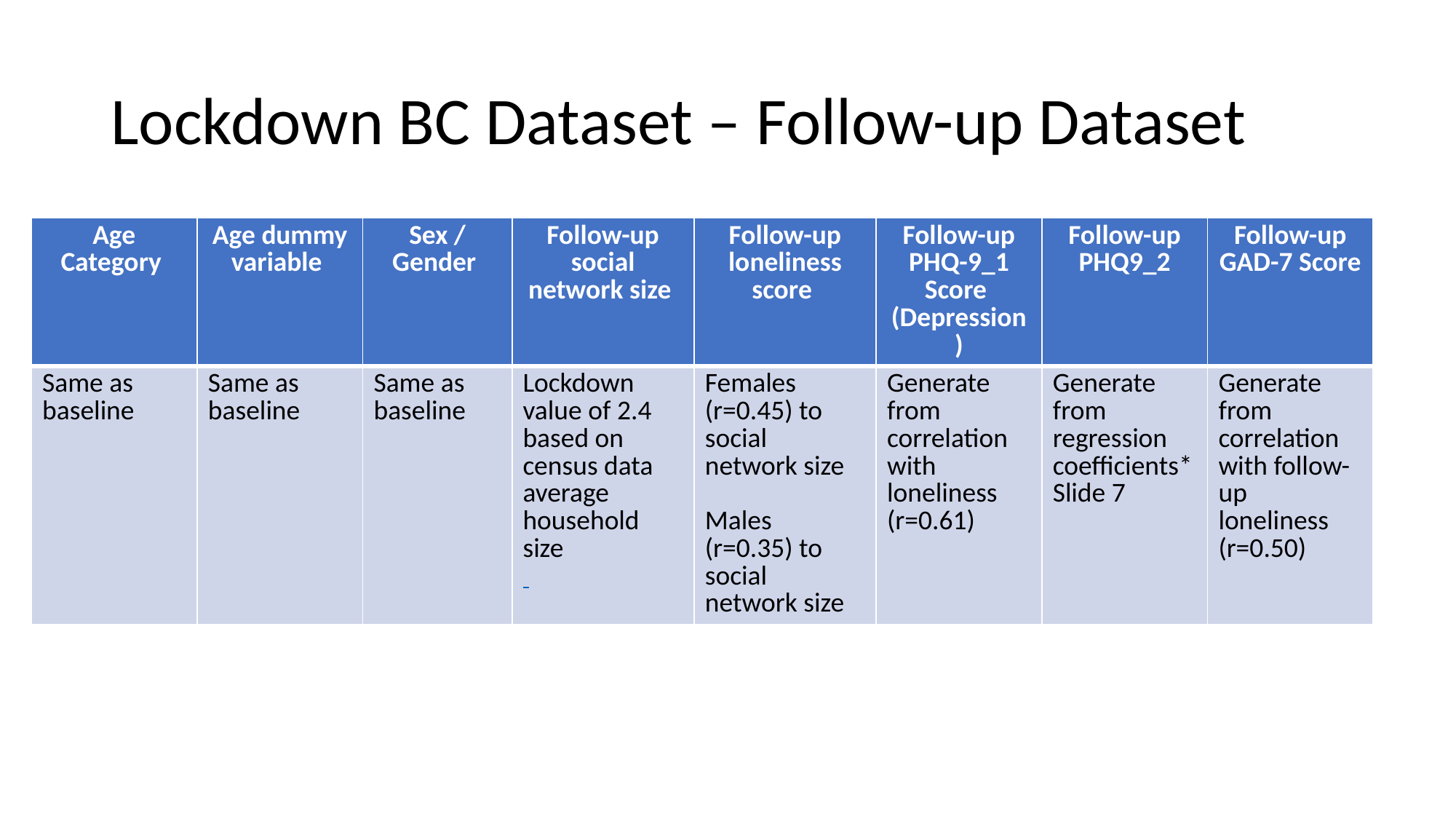

# Lockdown BC Dataset – Follow-up Dataset
| Age Category | Age dummy variable | Sex / Gender | Follow-up social network size | Follow-up loneliness score | Follow-up PHQ-9\_1 Score (Depression) | Follow-up PHQ9\_2 | Follow-up GAD-7 Score |
| --- | --- | --- | --- | --- | --- | --- | --- |
| Same as baseline | Same as baseline | Same as baseline | Lockdown value of 2.4 based on census data average household size | Females (r=0.45) to social network size Males (r=0.35) to social network size | Generate from correlation with loneliness (r=0.61) | Generate from regression coefficients\* Slide 7 | Generate from correlation with follow-up loneliness (r=0.50) |